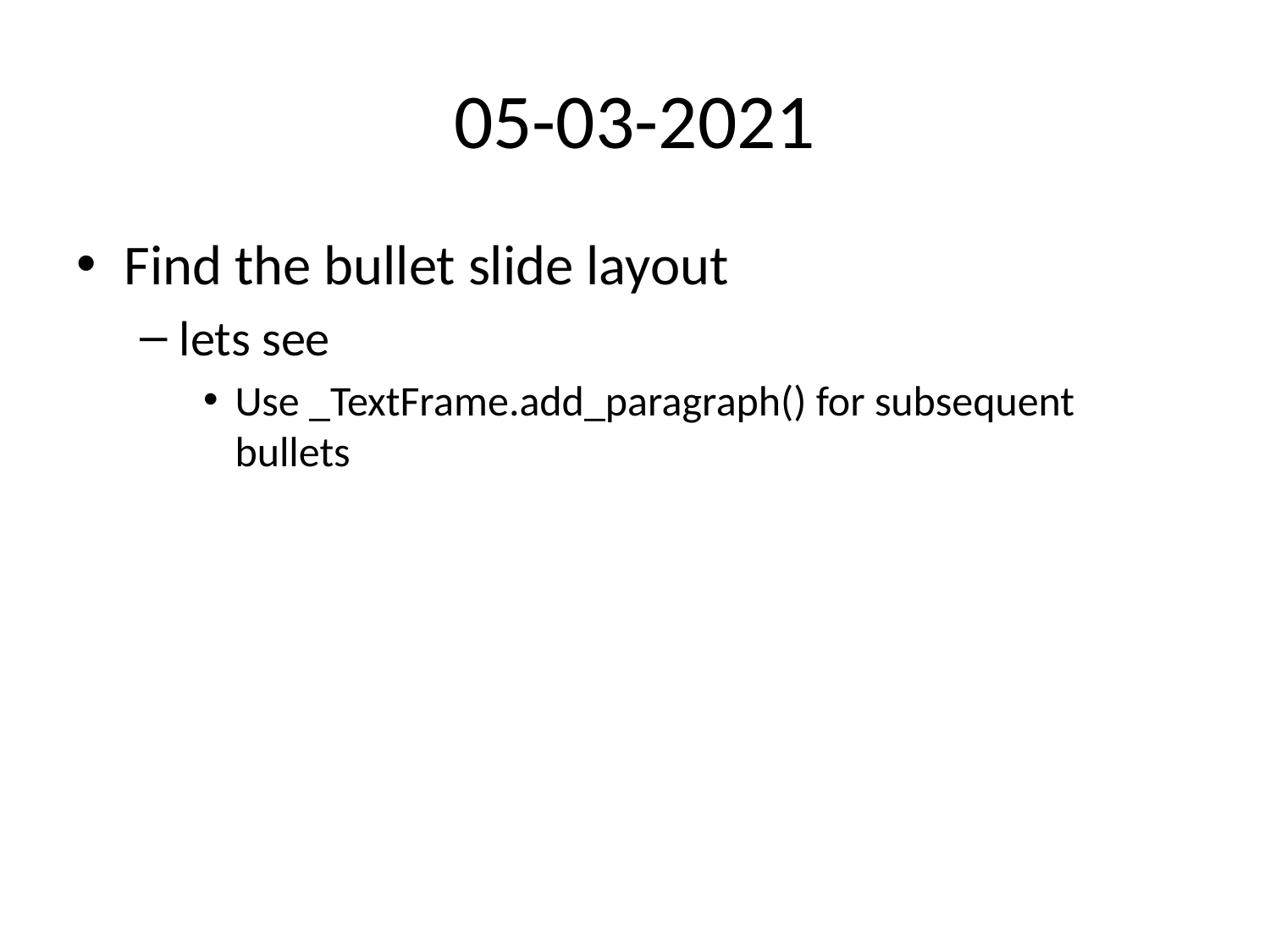

# 05-03-2021
Find the bullet slide layout
lets see
Use _TextFrame.add_paragraph() for subsequent bullets